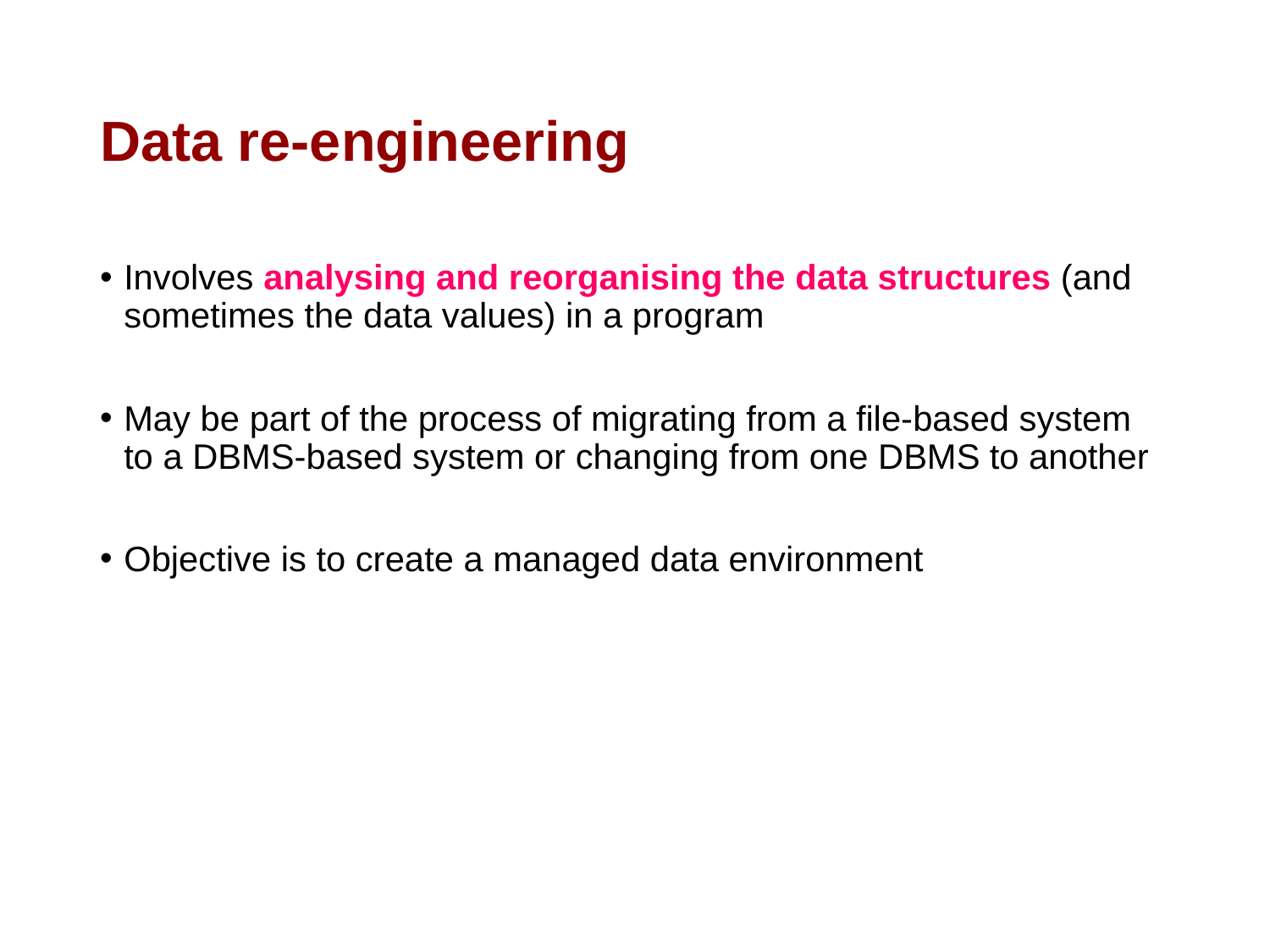

# Data re-engineering
Involves analysing and reorganising the data structures (and sometimes the data values) in a program

May be part of the process of migrating from a file-based system to a DBMS-based system or changing from one DBMS to another

Objective is to create a managed data environment